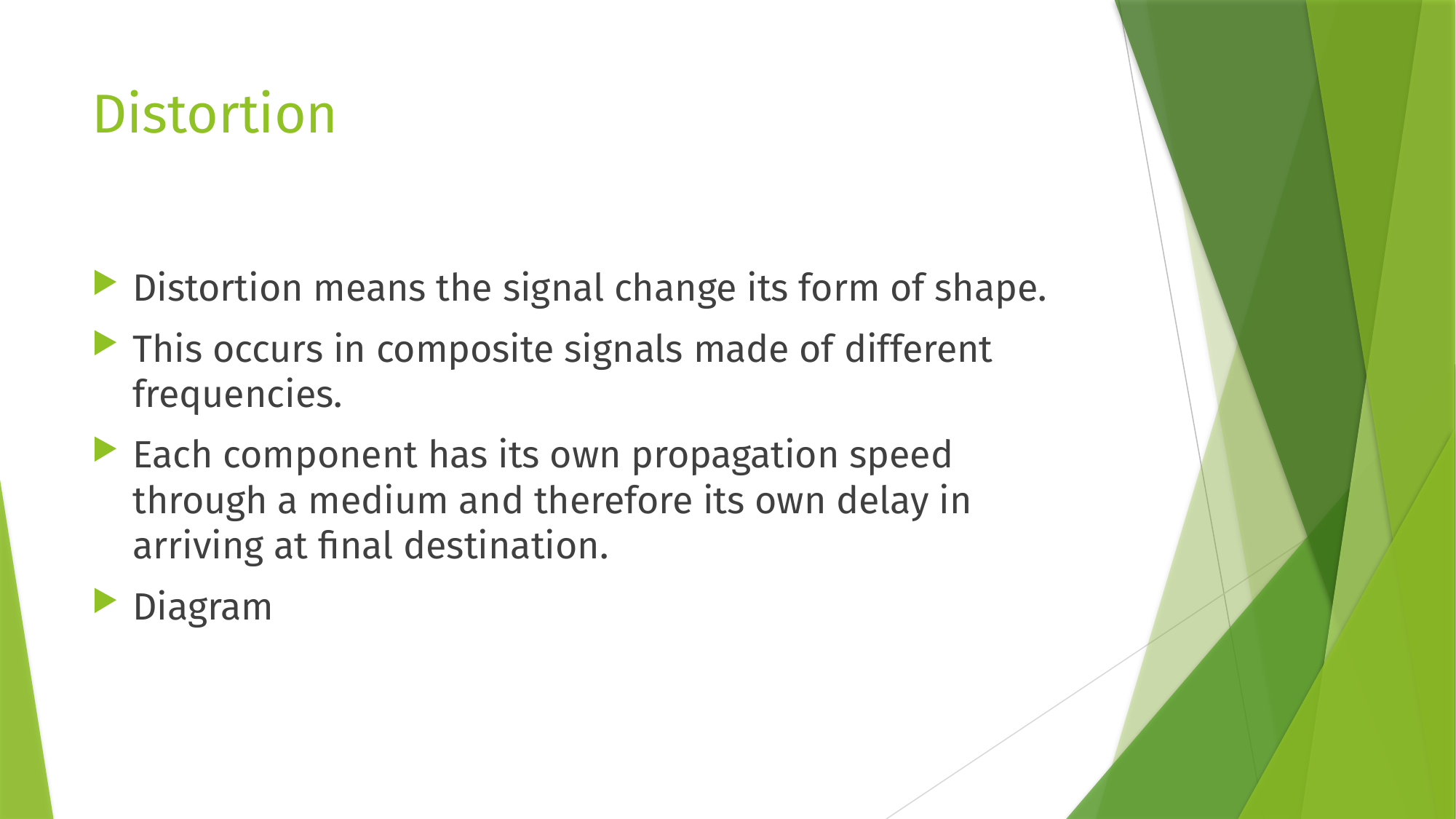

# Distortion
Distortion means the signal change its form of shape.
This occurs in composite signals made of different frequencies.
Each component has its own propagation speed through a medium and therefore its own delay in arriving at final destination.
Diagram